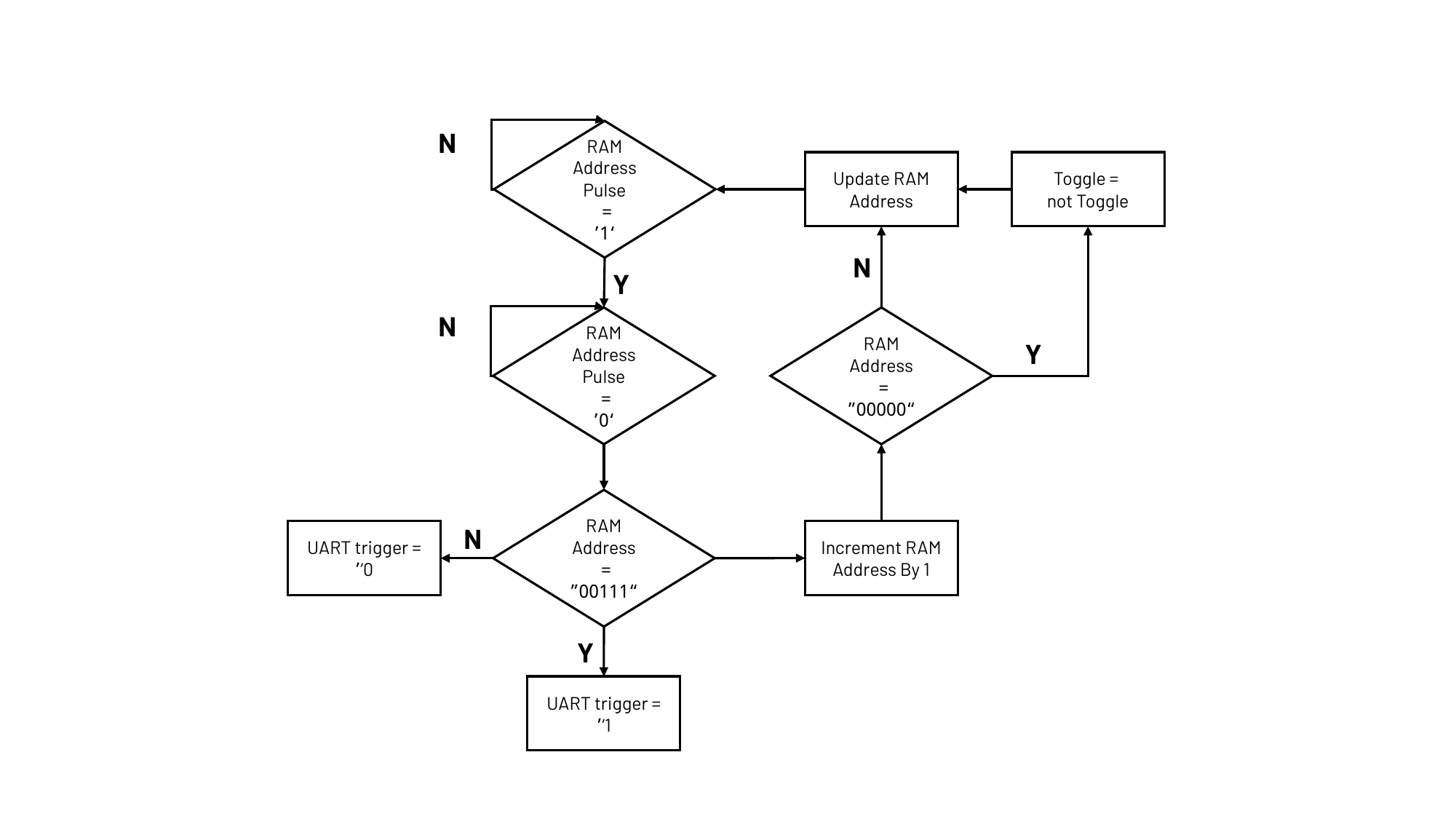

N
RAM Address Pulse
=
‘1’

Update RAM Address

Toggle =
not Toggle

N
Y
N
RAM Address Pulse
=
‘0’
RAM Address
=
“00000”
Y
RAM Address
=
“00111”
N

Increment RAM Address By 1

UART trigger = ‘0’

Y

UART trigger = ‘1’